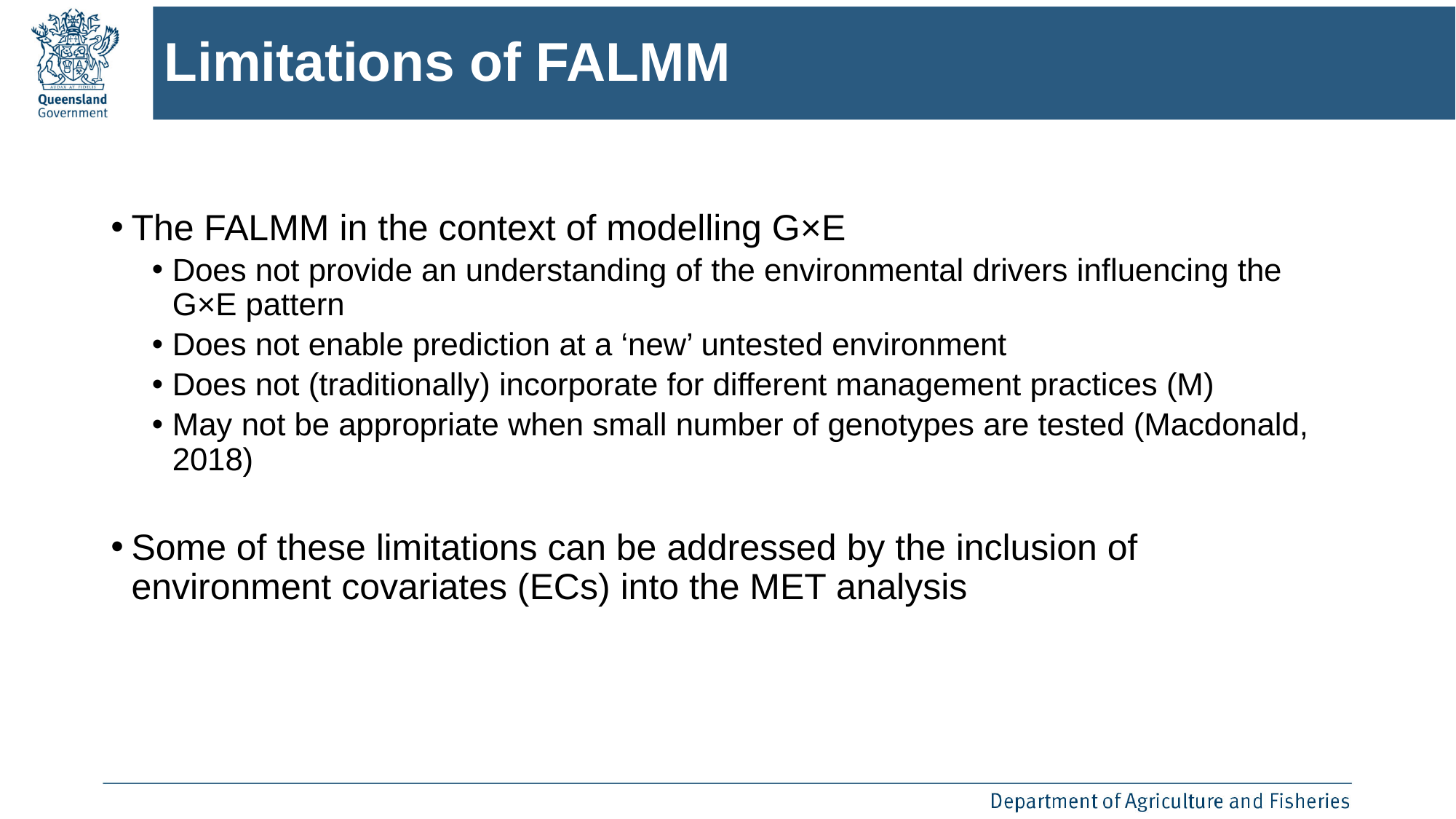

# Limitations of FALMM

The FALMM in the context of modelling G×E
Does not provide an understanding of the environmental drivers influencing the G×E pattern
Does not enable prediction at a ‘new’ untested environment
Does not (traditionally) incorporate for different management practices (M)
May not be appropriate when small number of genotypes are tested (Macdonald, 2018)

Some of these limitations can be addressed by the inclusion of environment covariates (ECs) into the MET analysis